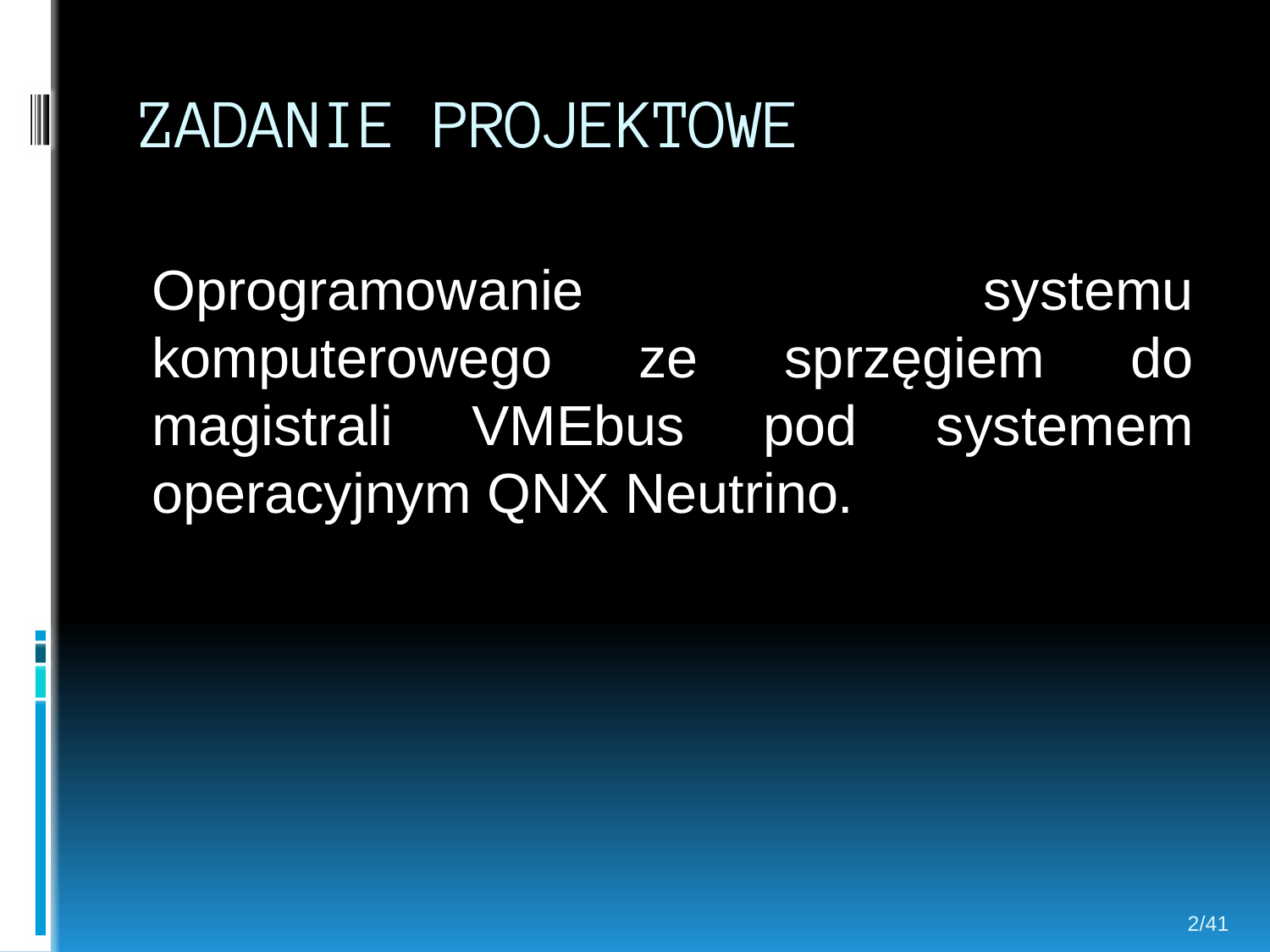

# ZADANIE PROJEKTOWE
Oprogramowanie systemu komputerowego ze sprzęgiem do magistrali VMEbus pod systemem operacyjnym QNX Neutrino.
2/41